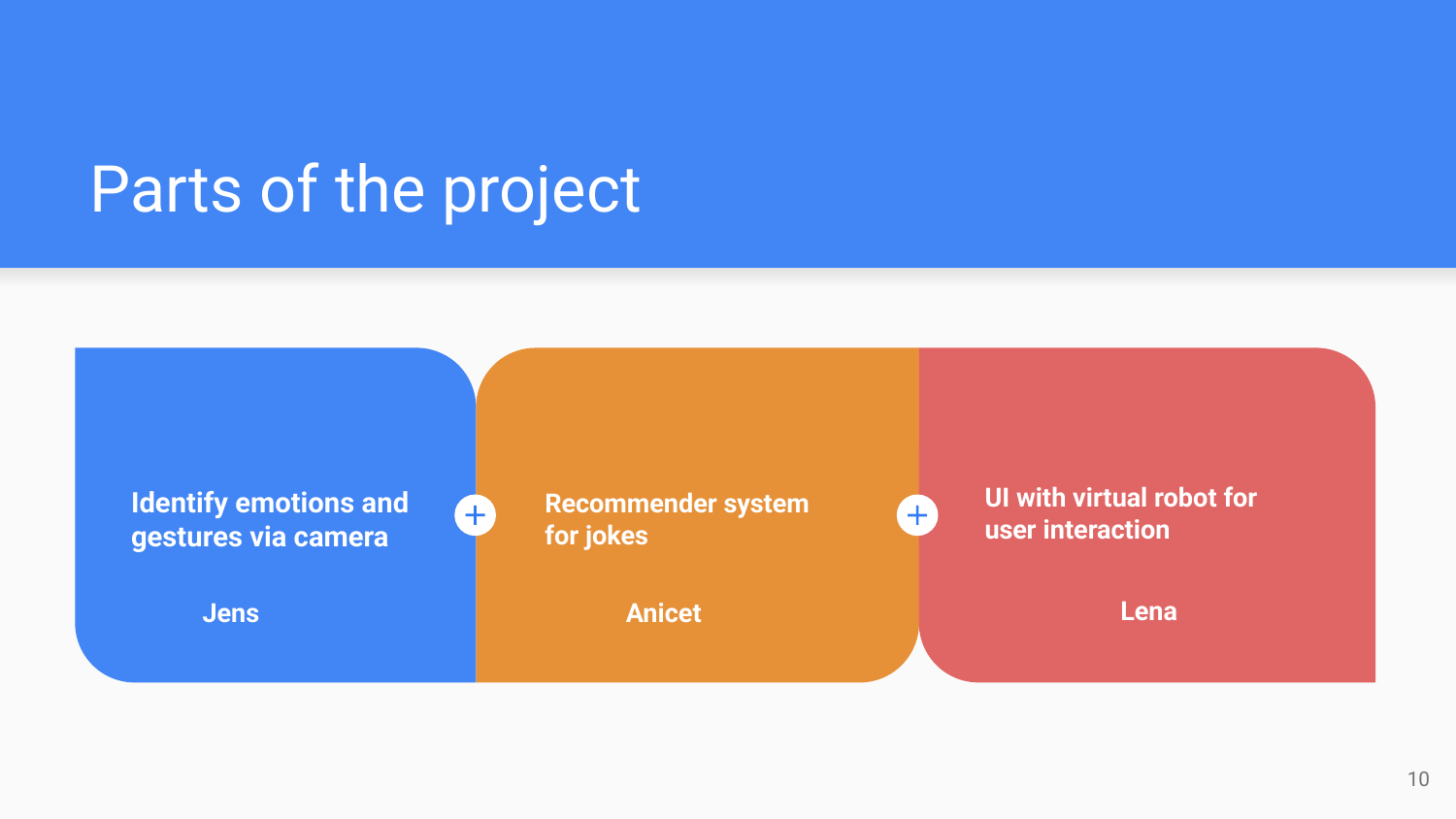

# Parts of the project

UI with virtual robot for user interaction

Identify emotions and gestures via camera

Recommender system for jokes

Jens
Anicet
Lena
10